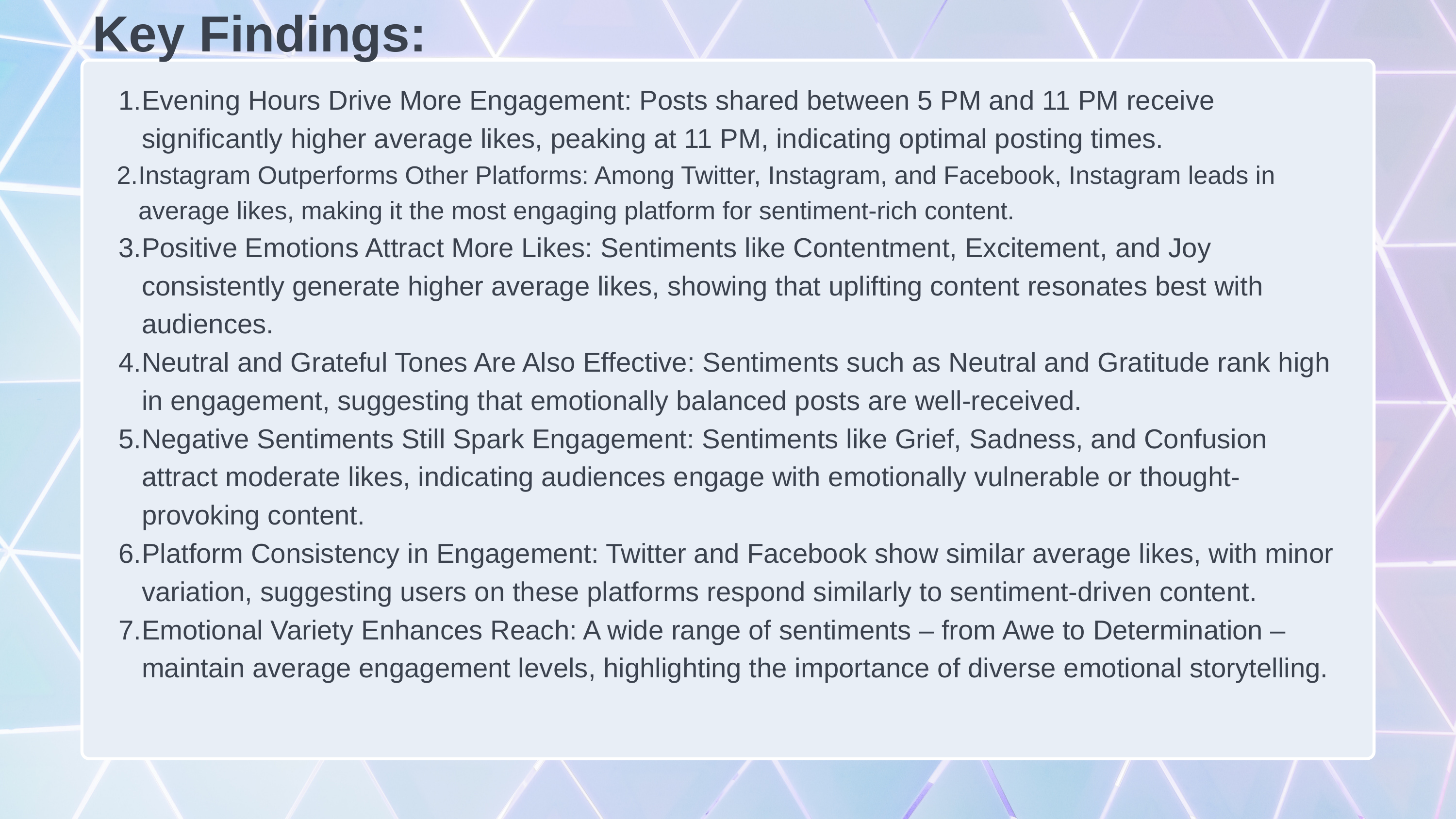

Key Findings:

Evening Hours Drive More Engagement: Posts shared between 5 PM and 11 PM receive significantly higher average likes, peaking at 11 PM, indicating optimal posting times.
Instagram Outperforms Other Platforms: Among Twitter, Instagram, and Facebook, Instagram leads in average likes, making it the most engaging platform for sentiment-rich content.
Positive Emotions Attract More Likes: Sentiments like Contentment, Excitement, and Joy consistently generate higher average likes, showing that uplifting content resonates best with audiences.
Neutral and Grateful Tones Are Also Effective: Sentiments such as Neutral and Gratitude rank high in engagement, suggesting that emotionally balanced posts are well-received.
Negative Sentiments Still Spark Engagement: Sentiments like Grief, Sadness, and Confusion attract moderate likes, indicating audiences engage with emotionally vulnerable or thought-provoking content.
Platform Consistency in Engagement: Twitter and Facebook show similar average likes, with minor variation, suggesting users on these platforms respond similarly to sentiment-driven content.
Emotional Variety Enhances Reach: A wide range of sentiments – from Awe to Determination – maintain average engagement levels, highlighting the importance of diverse emotional storytelling.